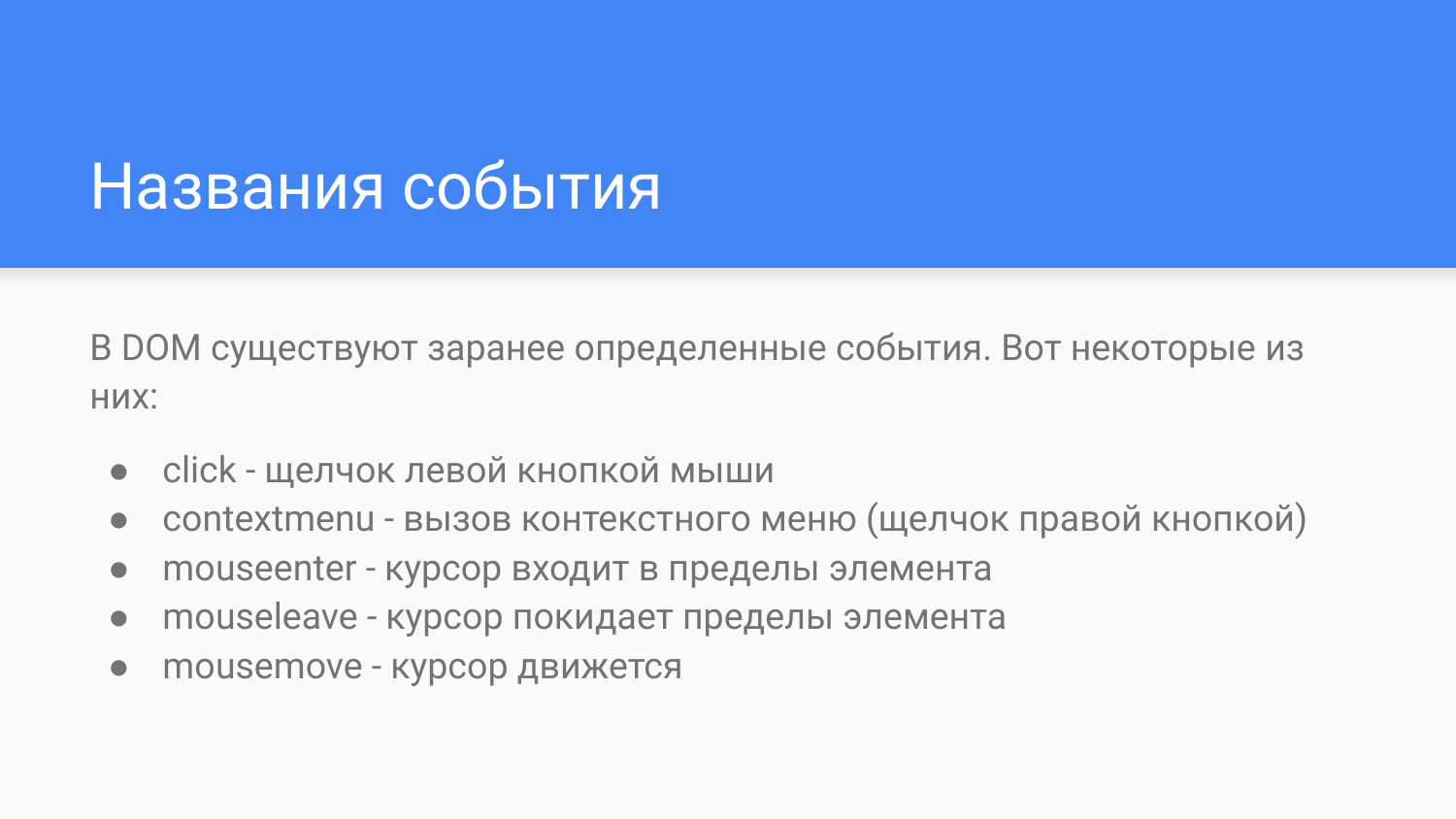

# Названия события
В DOM существуют заранее определенные события. Вот некоторые из них:
click - щелчок левой кнопкой мыши
contextmenu - вызов контекстного меню (щелчок правой кнопкой)
mouseenter - курсор входит в пределы элемента
mouseleave - курсор покидает пределы элемента
mousemove - курсор движется